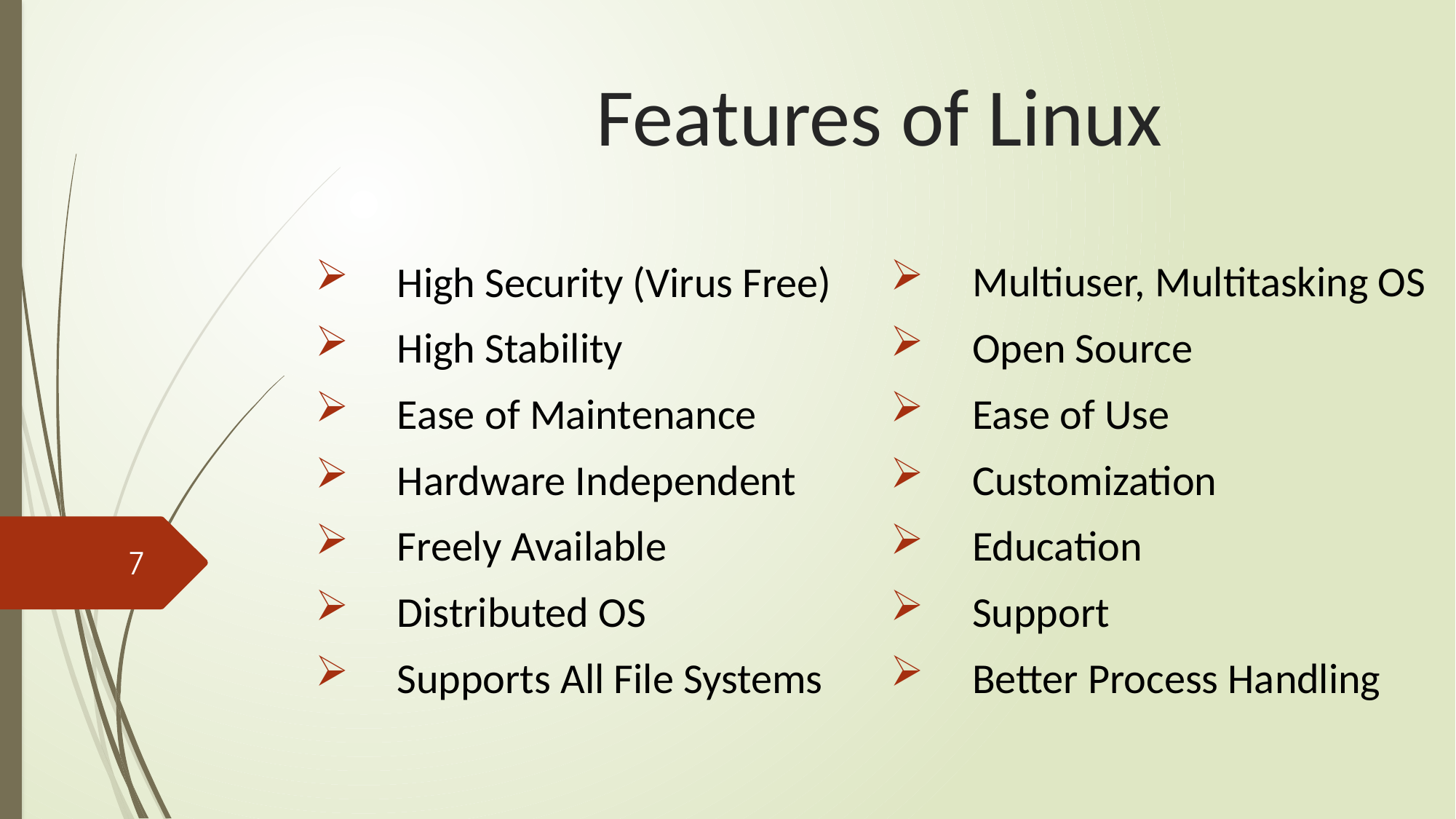

# Features of Linux
High Security (Virus Free)
High Stability
Ease of Maintenance
Hardware Independent
Freely Available
Distributed OS
Supports All File Systems

Multiuser, Multitasking OS
Open Source
Ease of Use
Customization
Education
Support
Better Process Handling

7